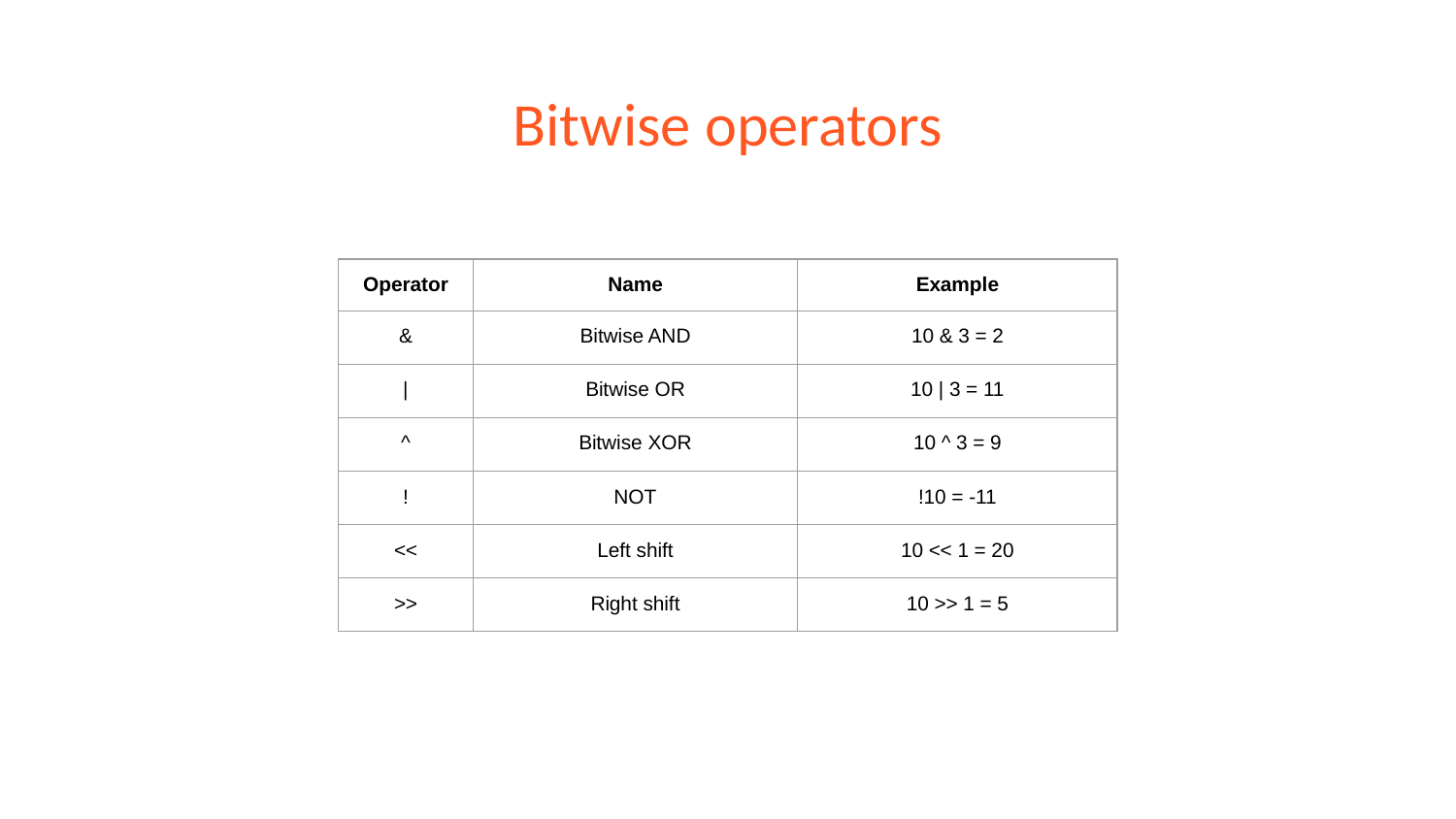

# Bitwise operators
| Operator | Name | Example |
| --- | --- | --- |
| & | Bitwise AND | 10 & 3 = 2 |
| | | Bitwise OR | 10 | 3 = 11 |
| ^ | Bitwise XOR | 10 ^ 3 = 9 |
| ! | NOT | !10 = -11 |
| << | Left shift | 10 << 1 = 20 |
| >> | Right shift | 10 >> 1 = 5 |